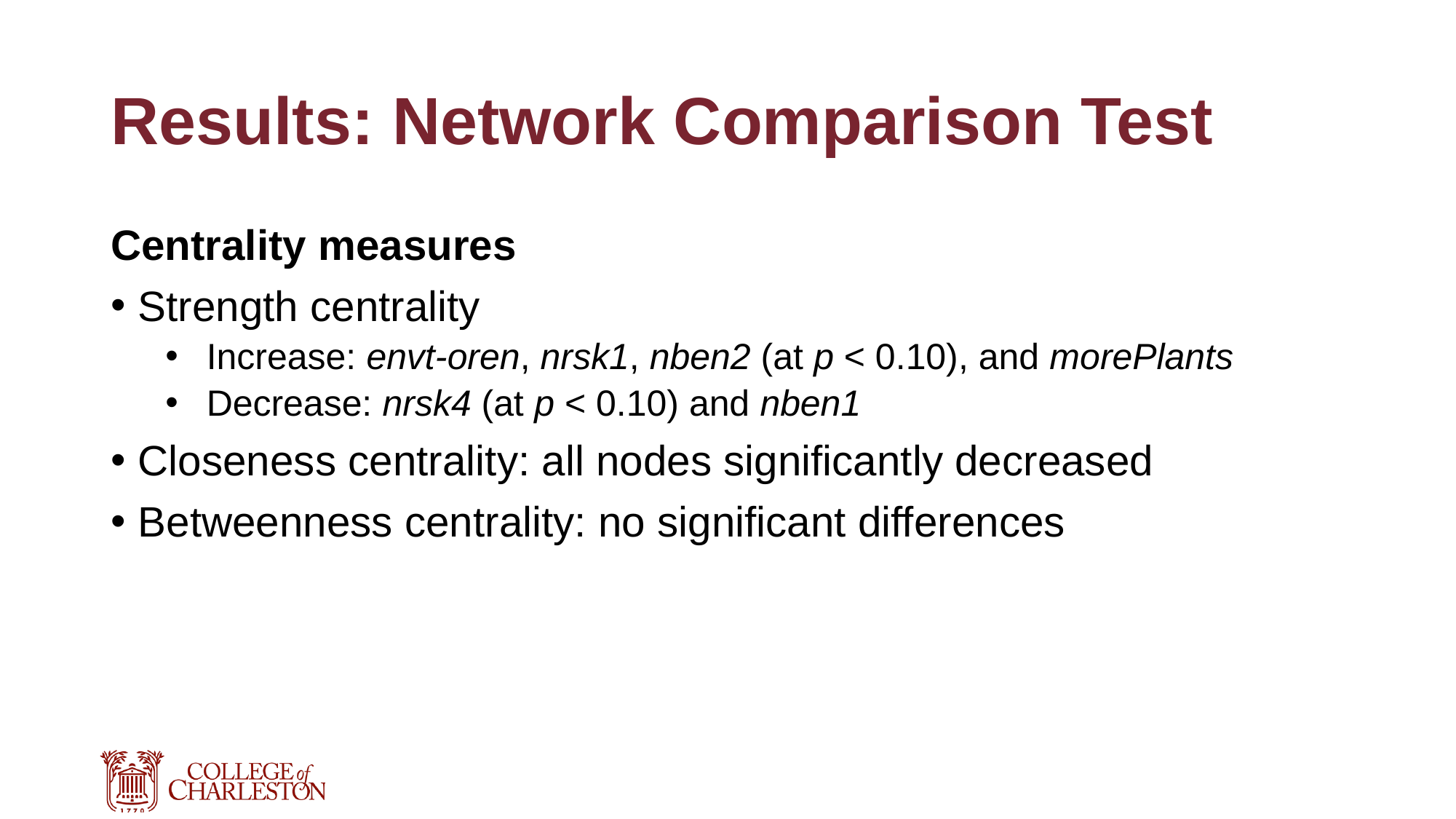

# Results: Network Comparison Test
Centrality measures
Strength centrality
Increase: envt-oren, nrsk1, nben2 (at p < 0.10), and morePlants
Decrease: nrsk4 (at p < 0.10) and nben1
Closeness centrality: all nodes significantly decreased
Betweenness centrality: no significant differences